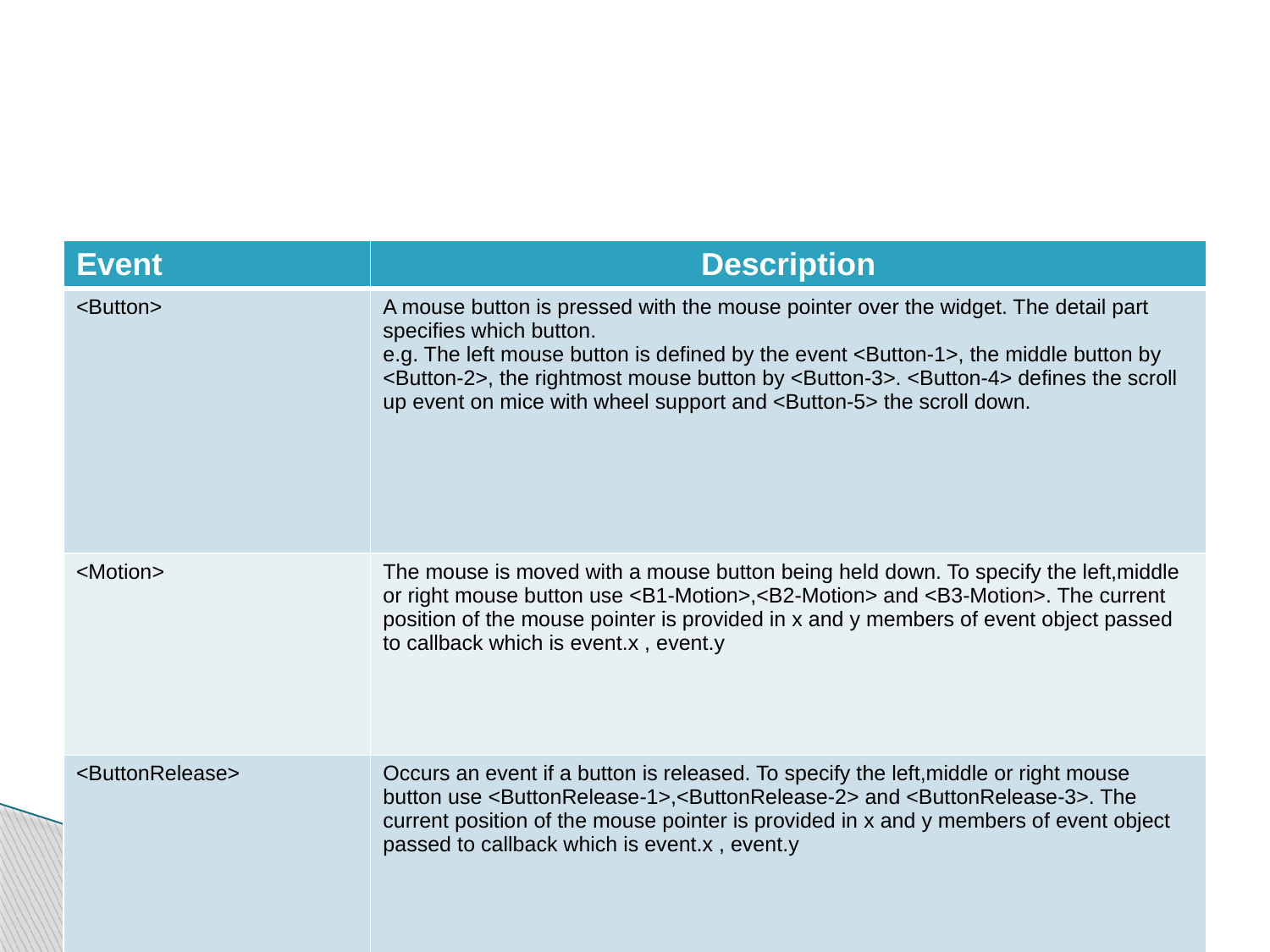

#
| Event | Description |
| --- | --- |
| <Button> | A mouse button is pressed with the mouse pointer over the widget. The detail part specifies which button. e.g. The left mouse button is defined by the event <Button-1>, the middle button by <Button-2>, the rightmost mouse button by <Button-3>. <Button-4> defines the scroll up event on mice with wheel support and <Button-5> the scroll down. |
| <Motion> | The mouse is moved with a mouse button being held down. To specify the left,middle or right mouse button use <B1-Motion>,<B2-Motion> and <B3-Motion>. The current position of the mouse pointer is provided in x and y members of event object passed to callback which is event.x , event.y |
| <ButtonRelease> | Occurs an event if a button is released. To specify the left,middle or right mouse button use <ButtonRelease-1>,<ButtonRelease-2> and <ButtonRelease-3>. The current position of the mouse pointer is provided in x and y members of event object passed to callback which is event.x , event.y |
|  |  |
|  |  |
|  |  |
|  |  |